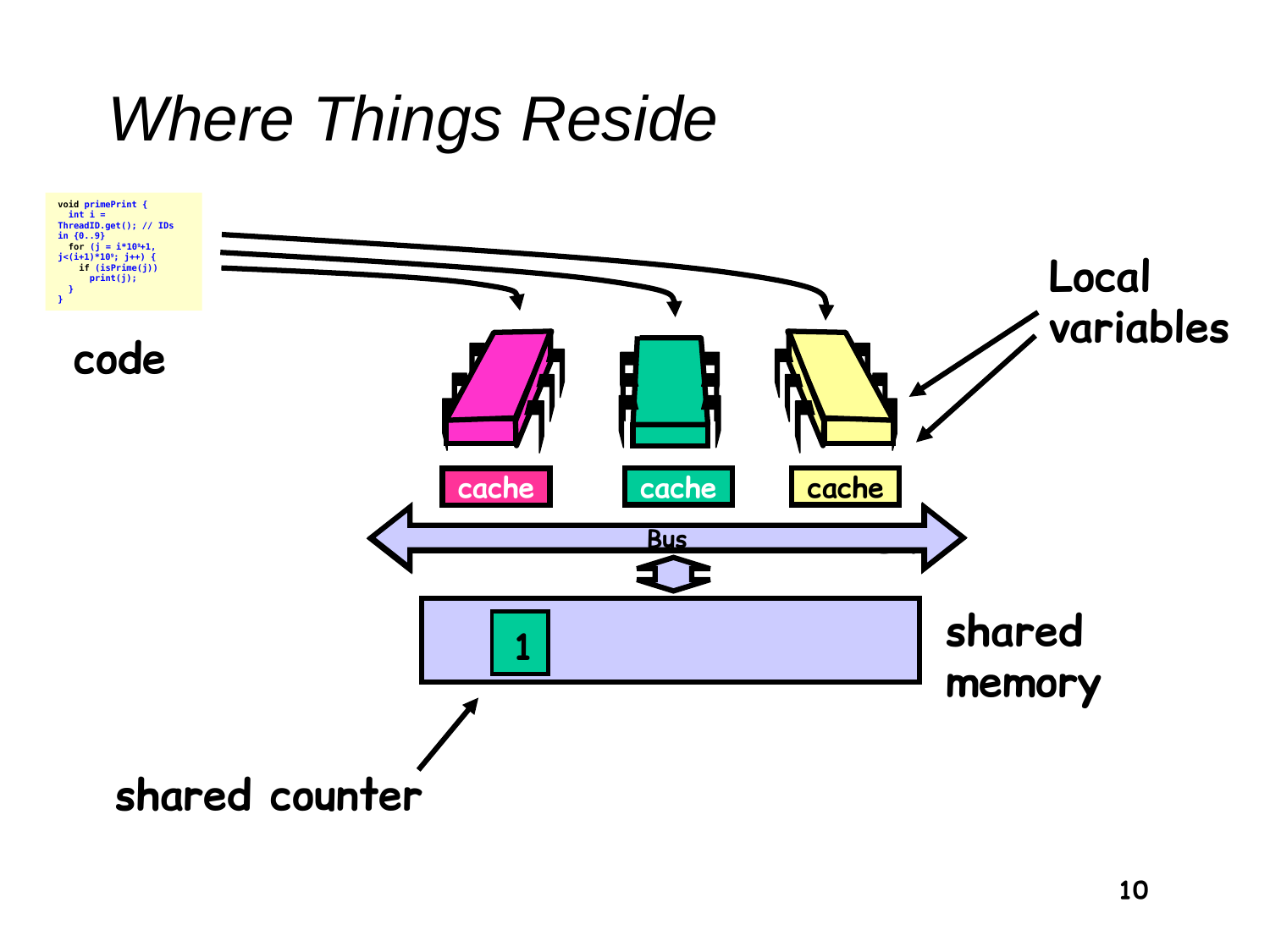

Where Things Reside
void primePrint {
  int i = ThreadID.get(); // IDs in {0..9}
  for (j = i*109+1, j<(i+1)*109; j++) {
    if (isPrime(j))
      print(j);
  }
}
Local
variables

code

cache
cache
cache
Bus
Bus

shared
memory

1

shared counter
10